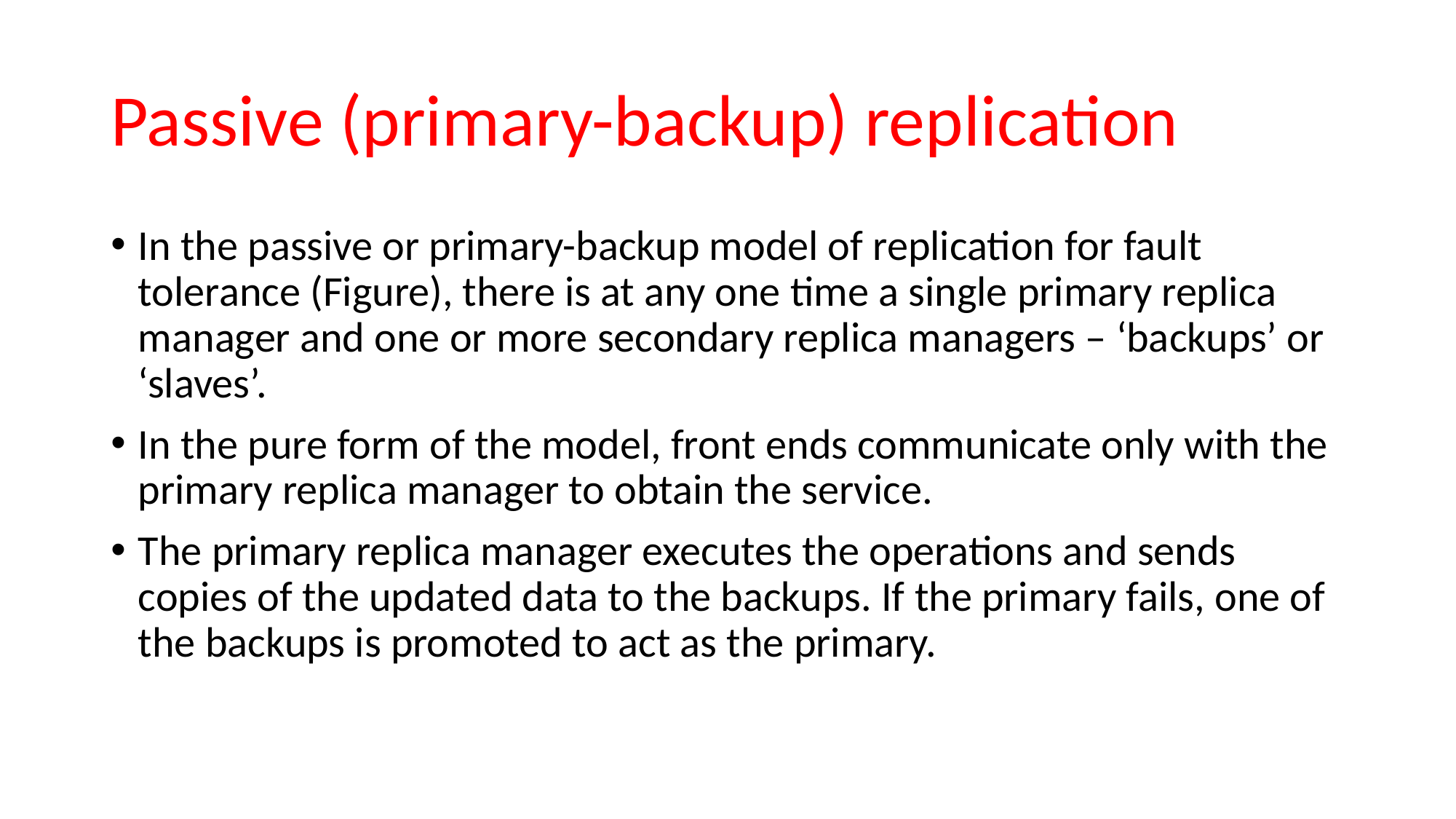

# Passive (primary-backup) replication
In the passive or primary-backup model of replication for fault tolerance (Figure), there is at any one time a single primary replica manager and one or more secondary replica managers – ‘backups’ or ‘slaves’.
In the pure form of the model, front ends communicate only with the primary replica manager to obtain the service.
The primary replica manager executes the operations and sends copies of the updated data to the backups. If the primary fails, one of the backups is promoted to act as the primary.